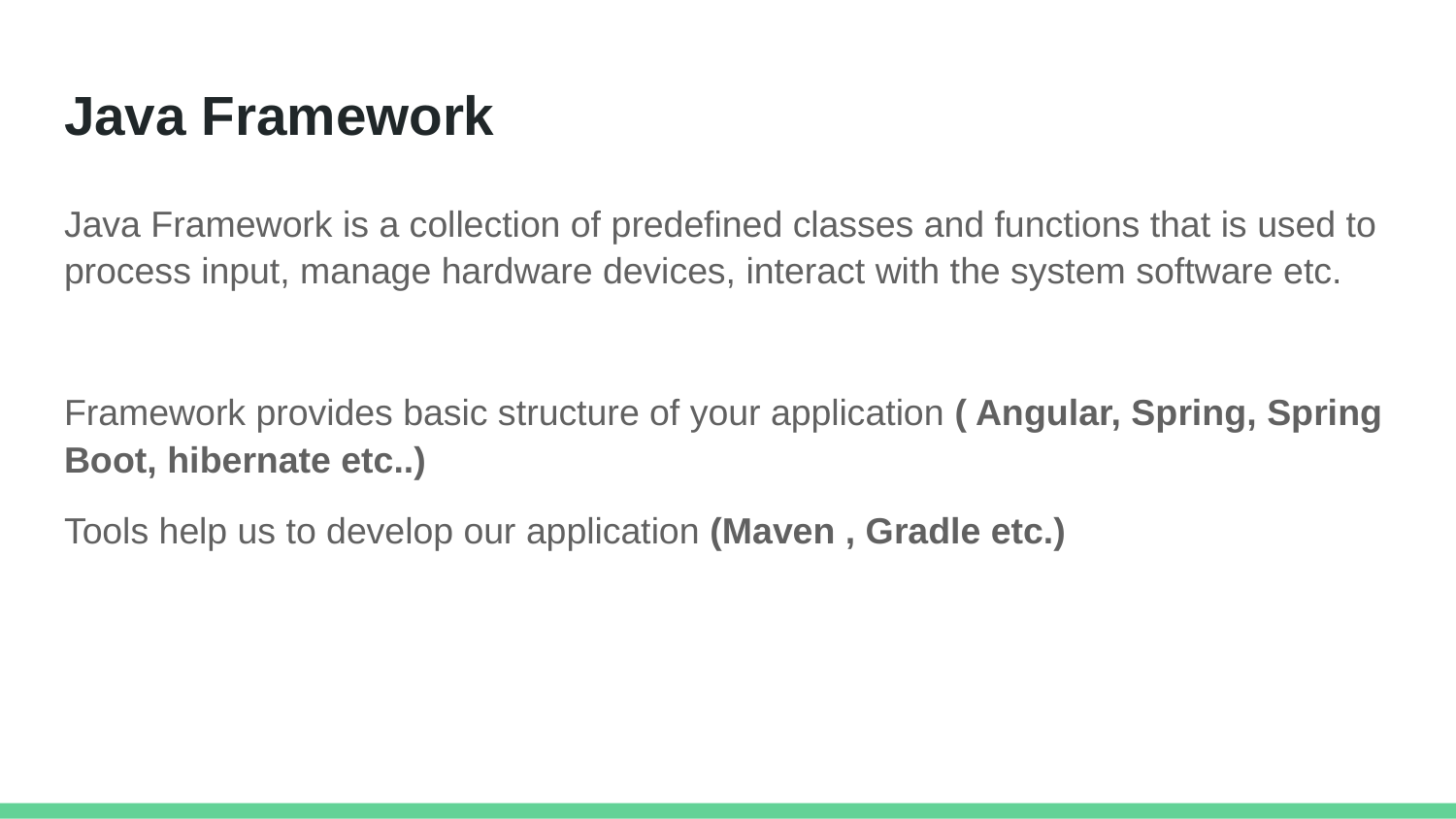

# Java Framework
Java Framework is a collection of predefined classes and functions that is used to process input, manage hardware devices, interact with the system software etc.

Framework provides basic structure of your application ( Angular, Spring, Spring Boot, hibernate etc..)
Tools help us to develop our application (Maven , Gradle etc.)